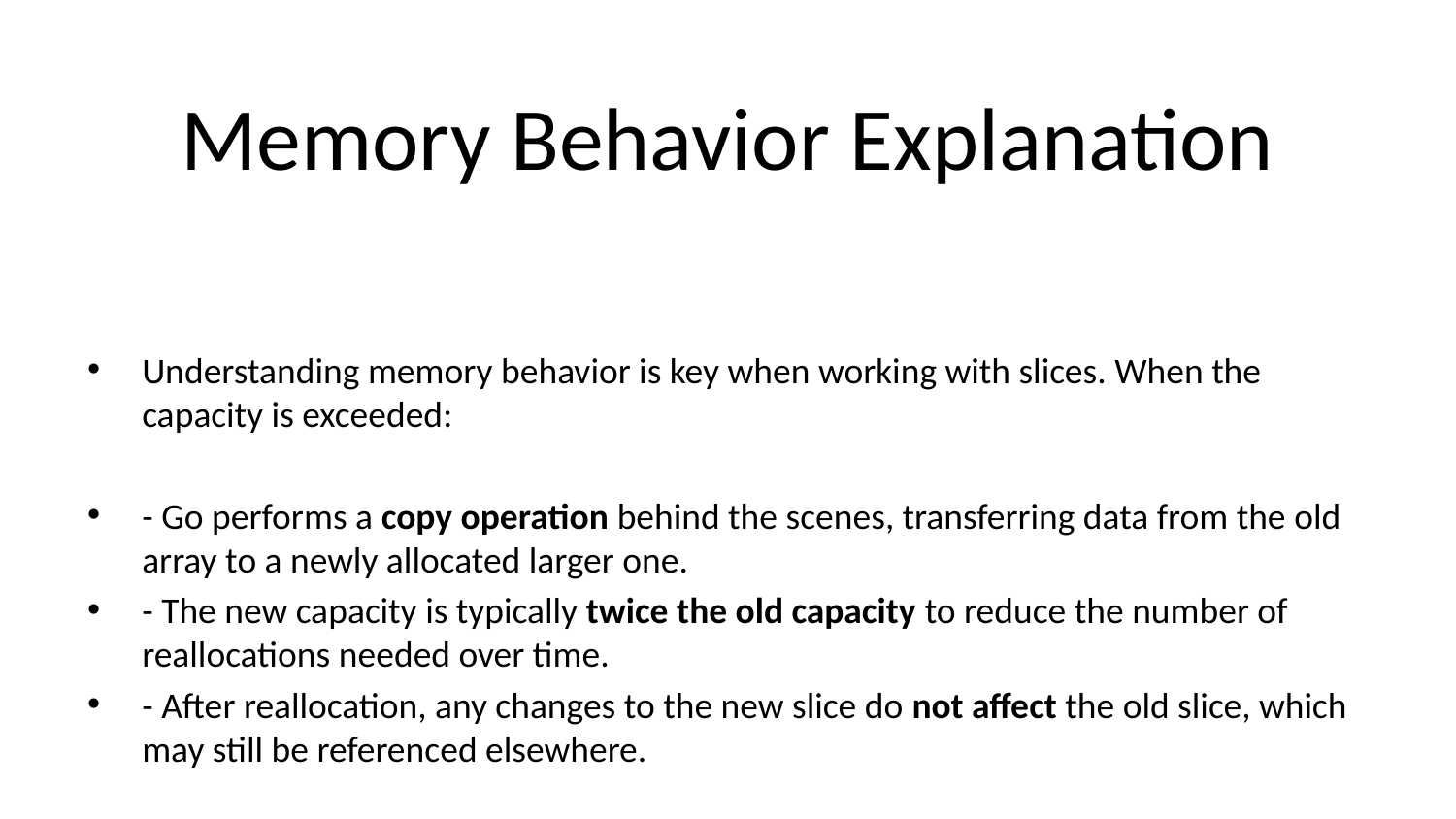

# Memory Behavior Explanation

Understanding memory behavior is key when working with slices. When the capacity is exceeded:

- Go performs a copy operation behind the scenes, transferring data from the old array to a newly allocated larger one.
- The new capacity is typically twice the old capacity to reduce the number of reallocations needed over time.
- After reallocation, any changes to the new slice do not affect the old slice, which may still be referenced elsewhere.

This behavior is particularly important when you have multiple slices derived from the same base array, as it can lead to unintended data sharing or independence depending on whether a reallocation occurred.